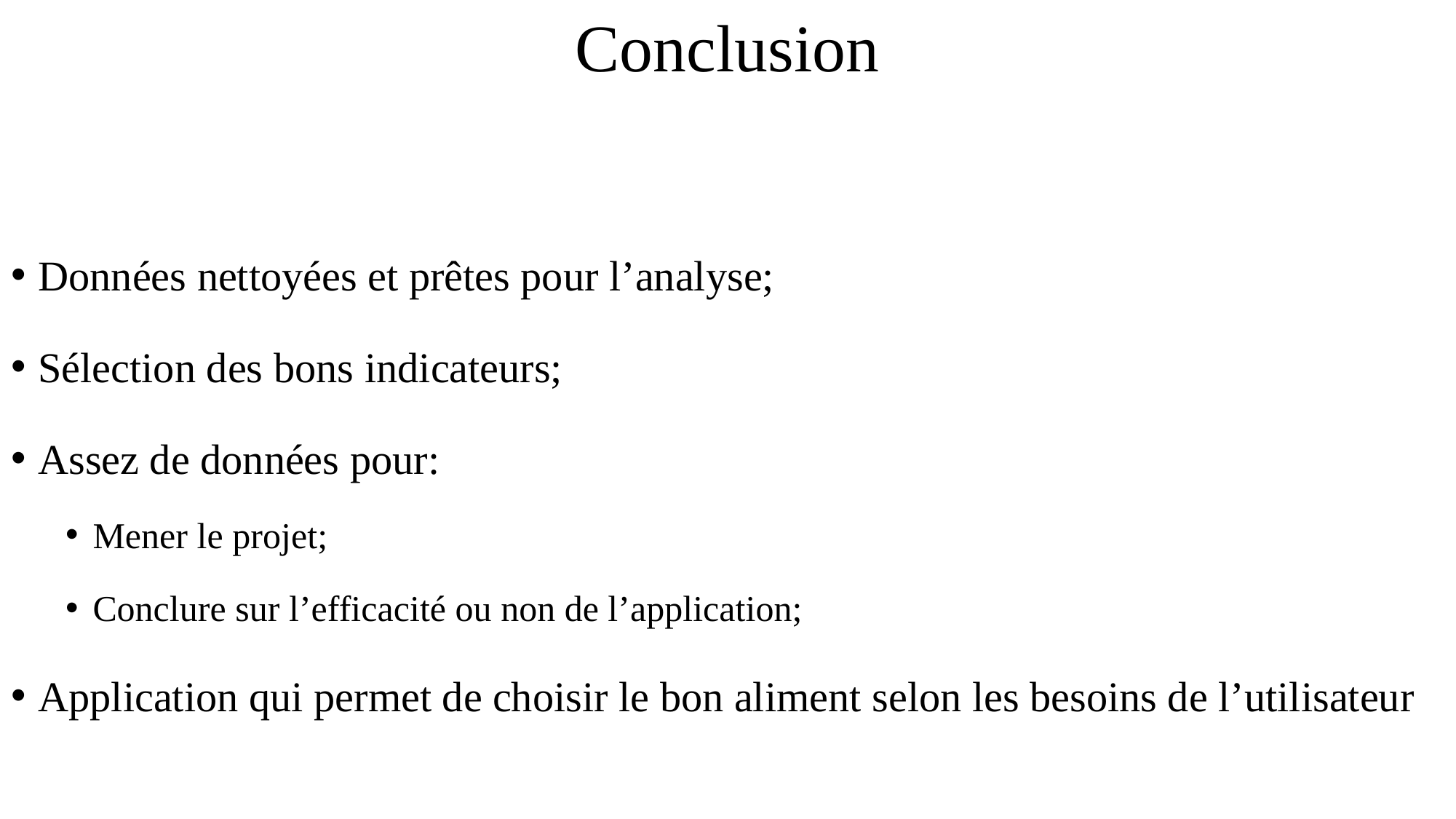

# Conclusion
Données nettoyées et prêtes pour l’analyse;
Sélection des bons indicateurs;
Assez de données pour:
Mener le projet;
Conclure sur l’efficacité ou non de l’application;
Application qui permet de choisir le bon aliment selon les besoins de l’utilisateur